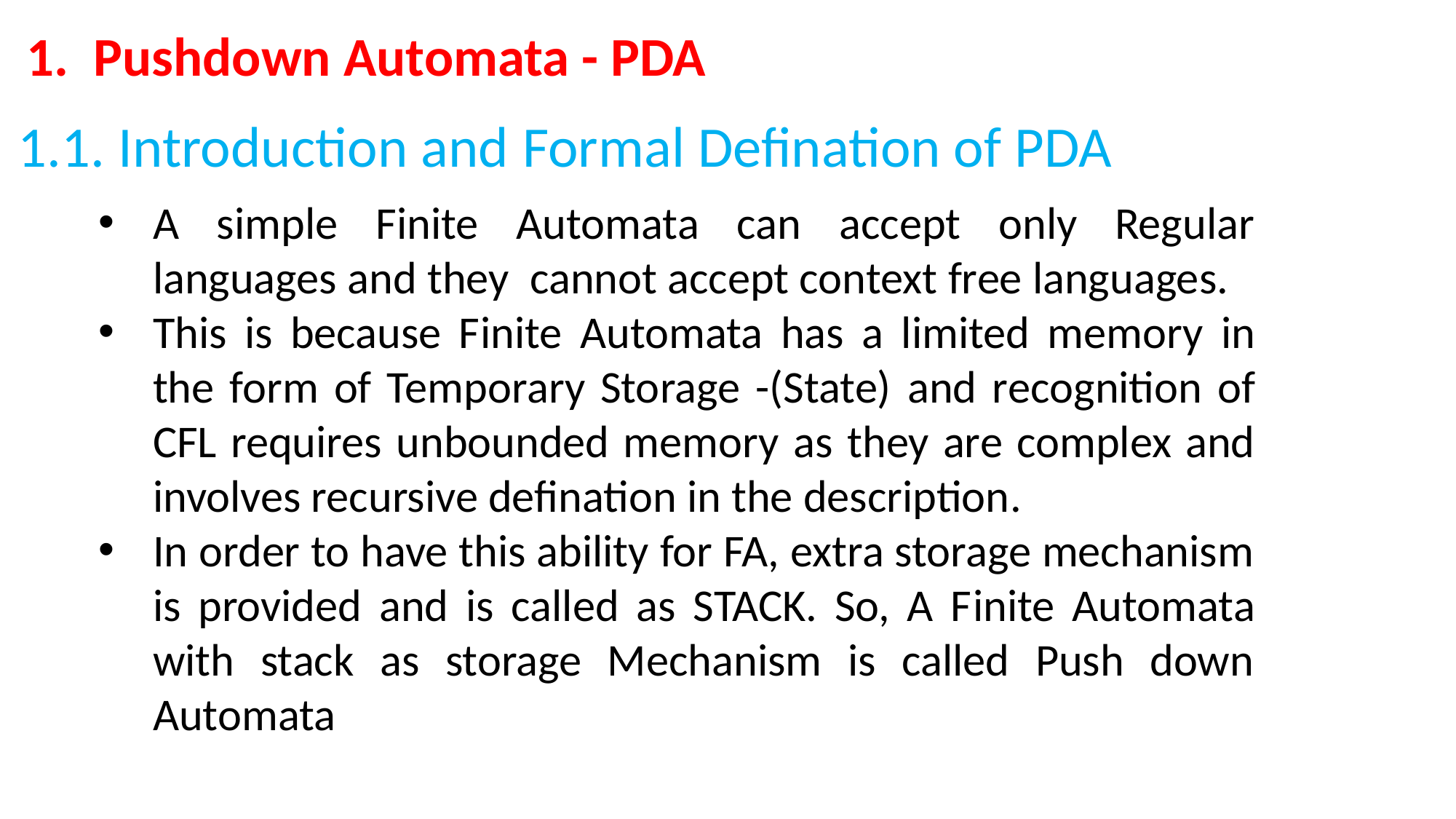

Pushdown Automata - PDA
# 1.1. Introduction and Formal Defination of PDA
A simple Finite Automata can accept only Regular languages and they  cannot accept context free languages.
This is because Finite Automata has a limited memory in the form of Temporary Storage -(State) and recognition of CFL requires unbounded memory as they are complex and involves recursive defination in the description.
In order to have this ability for FA, extra storage mechanism is provided and is called as STACK. So, A Finite Automata with stack as storage Mechanism is called Push down Automata